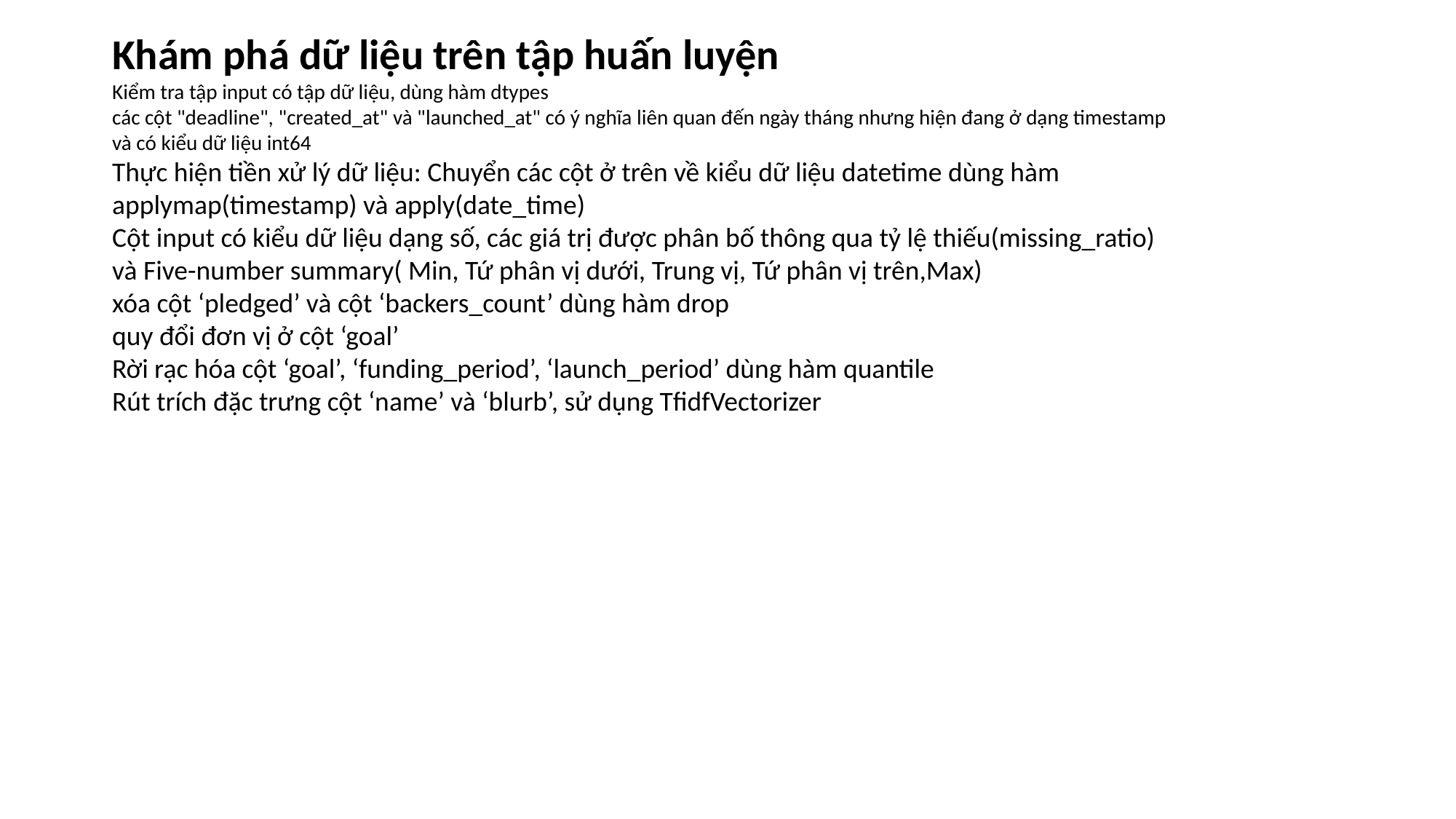

Khám phá dữ liệu trên tập huấn luyện
Kiểm tra tập input có tập dữ liệu, dùng hàm dtypes
các cột "deadline", "created_at" và "launched_at" có ý nghĩa liên quan đến ngày tháng nhưng hiện đang ở dạng timestamp và có kiểu dữ liệu int64
Thực hiện tiền xử lý dữ liệu: Chuyển các cột ở trên về kiểu dữ liệu datetime dùng hàm applymap(timestamp) và apply(date_time)
Cột input có kiểu dữ liệu dạng số, các giá trị được phân bố thông qua tỷ lệ thiếu(missing_ratio) và Five-number summary( Min, Tứ phân vị dưới, Trung vị, Tứ phân vị trên,Max)
xóa cột ‘pledged’ và cột ‘backers_count’ dùng hàm drop
quy đổi đơn vị ở cột ‘goal’
Rời rạc hóa cột ‘goal’, ‘funding_period’, ‘launch_period’ dùng hàm quantile
Rút trích đặc trưng cột ‘name’ và ‘blurb’, sử dụng TfidfVectorizer